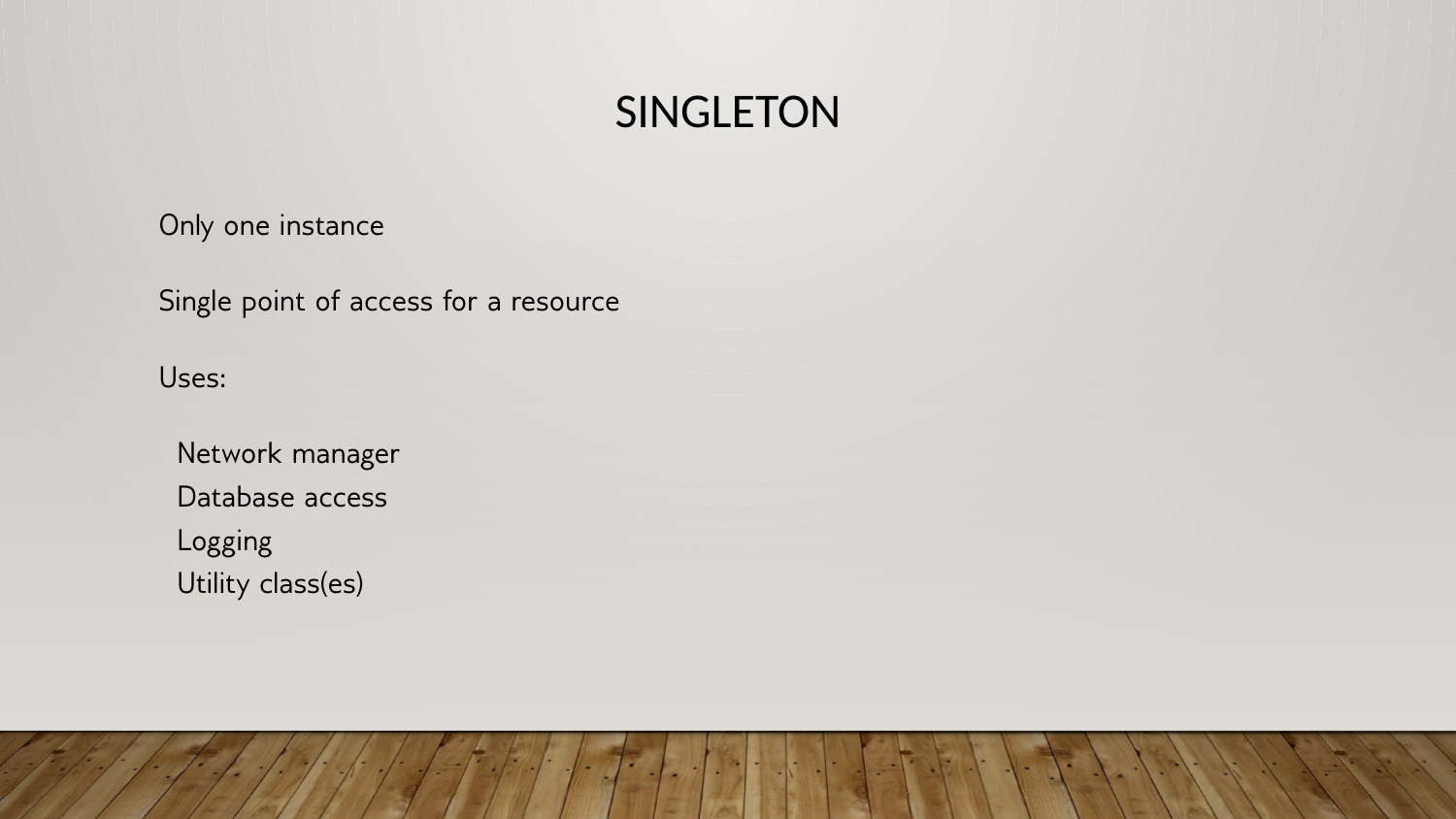

# Singleton
Only one instance
Single point of access for a resource
Uses:
Network manager
Database access
Logging
Utility class(es)